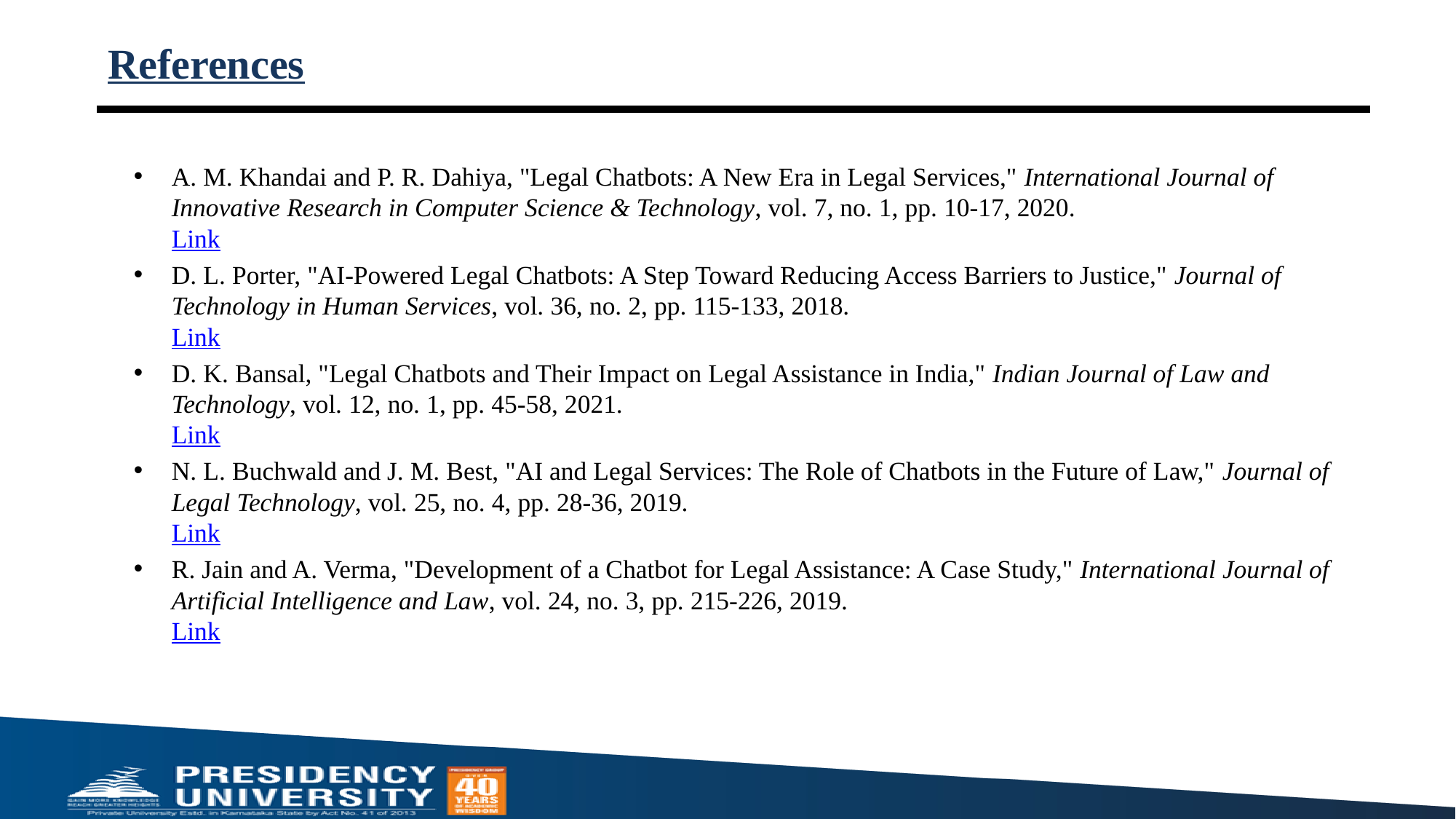

# References

A. M. Khandai and P. R. Dahiya, "Legal Chatbots: A New Era in Legal Services," International Journal of Innovative Research in Computer Science & Technology, vol. 7, no. 1, pp. 10-17, 2020.
Link
D. L. Porter, "AI-Powered Legal Chatbots: A Step Toward Reducing Access Barriers to Justice," Journal of Technology in Human Services, vol. 36, no. 2, pp. 115-133, 2018.
Link
D. K. Bansal, "Legal Chatbots and Their Impact on Legal Assistance in India," Indian Journal of Law and Technology, vol. 12, no. 1, pp. 45-58, 2021.
Link
N. L. Buchwald and J. M. Best, "AI and Legal Services: The Role of Chatbots in the Future of Law," Journal of Legal Technology, vol. 25, no. 4, pp. 28-36, 2019.
Link
R. Jain and A. Verma, "Development of a Chatbot for Legal Assistance: A Case Study," International Journal of Artificial Intelligence and Law, vol. 24, no. 3, pp. 215-226, 2019.
Link